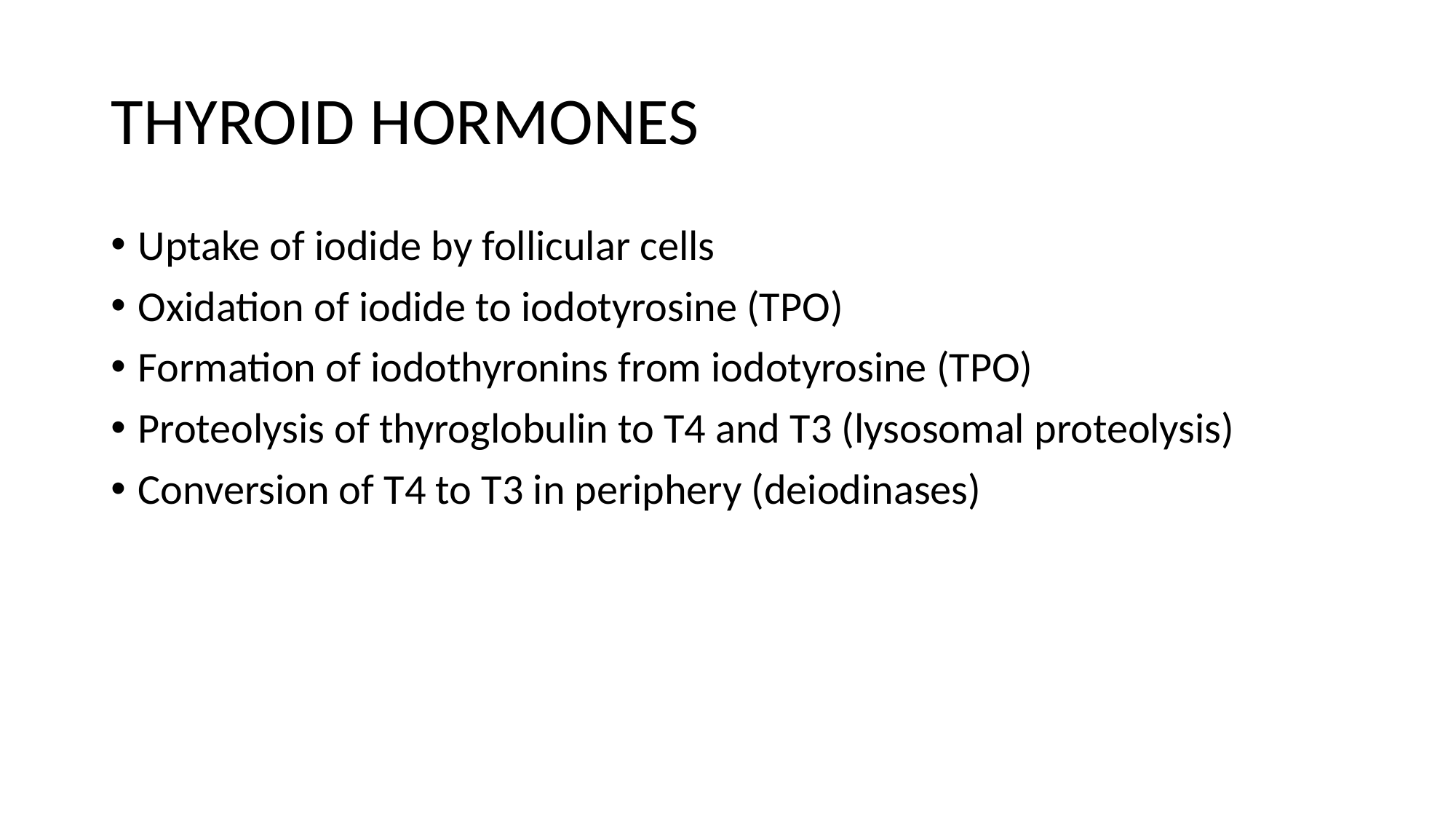

# THYROID HORMONES
Uptake of iodide by follicular cells
Oxidation of iodide to iodotyrosine (TPO)
Formation of iodothyronins from iodotyrosine (TPO)
Proteolysis of thyroglobulin to T4 and T3 (lysosomal proteolysis)
Conversion of T4 to T3 in periphery (deiodinases)